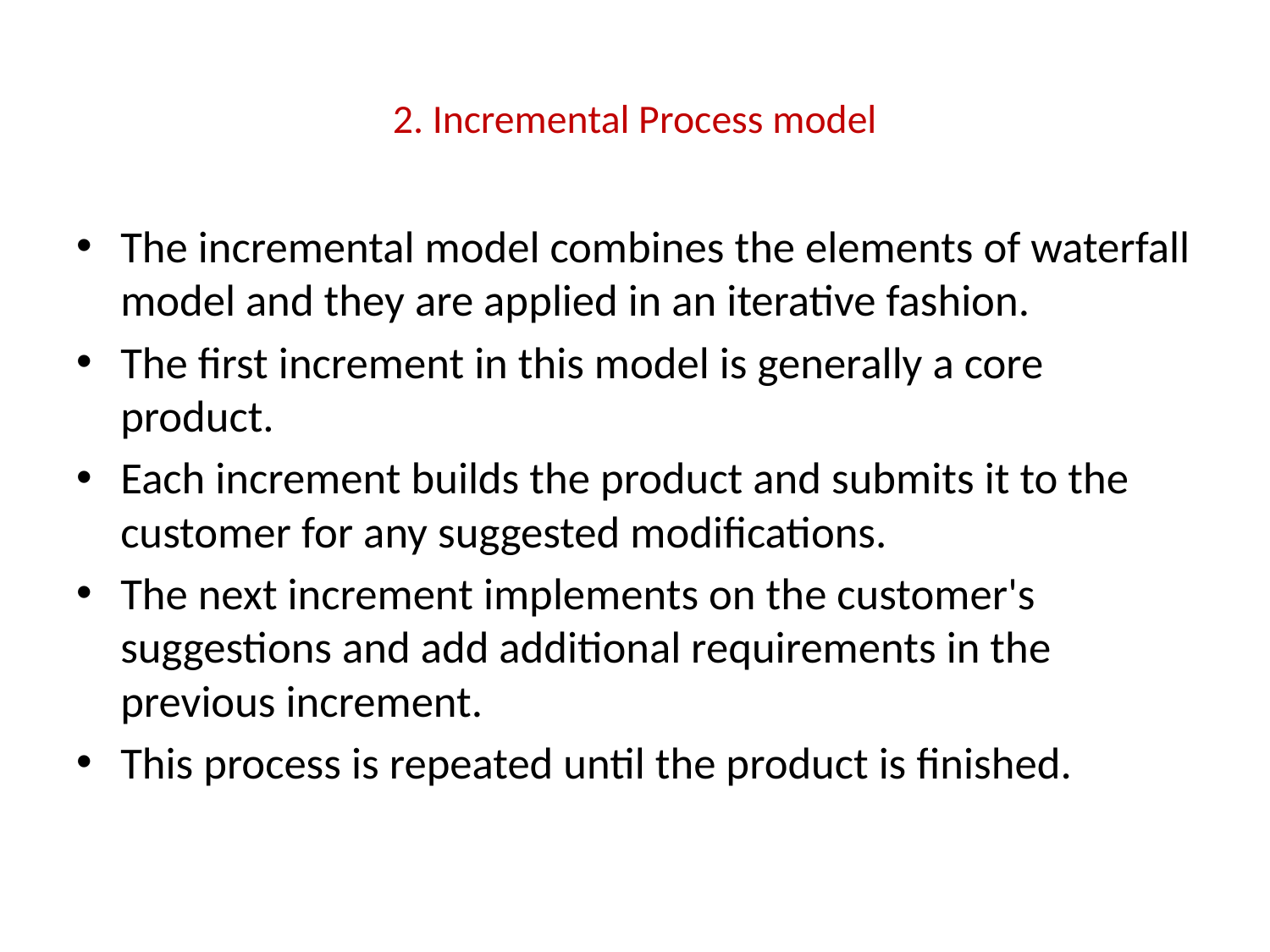

# 2. Incremental Process model
The incremental model combines the elements of waterfall model and they are applied in an iterative fashion.
The first increment in this model is generally a core product.
Each increment builds the product and submits it to the customer for any suggested modifications.
The next increment implements on the customer's suggestions and add additional requirements in the previous increment.
This process is repeated until the product is finished.